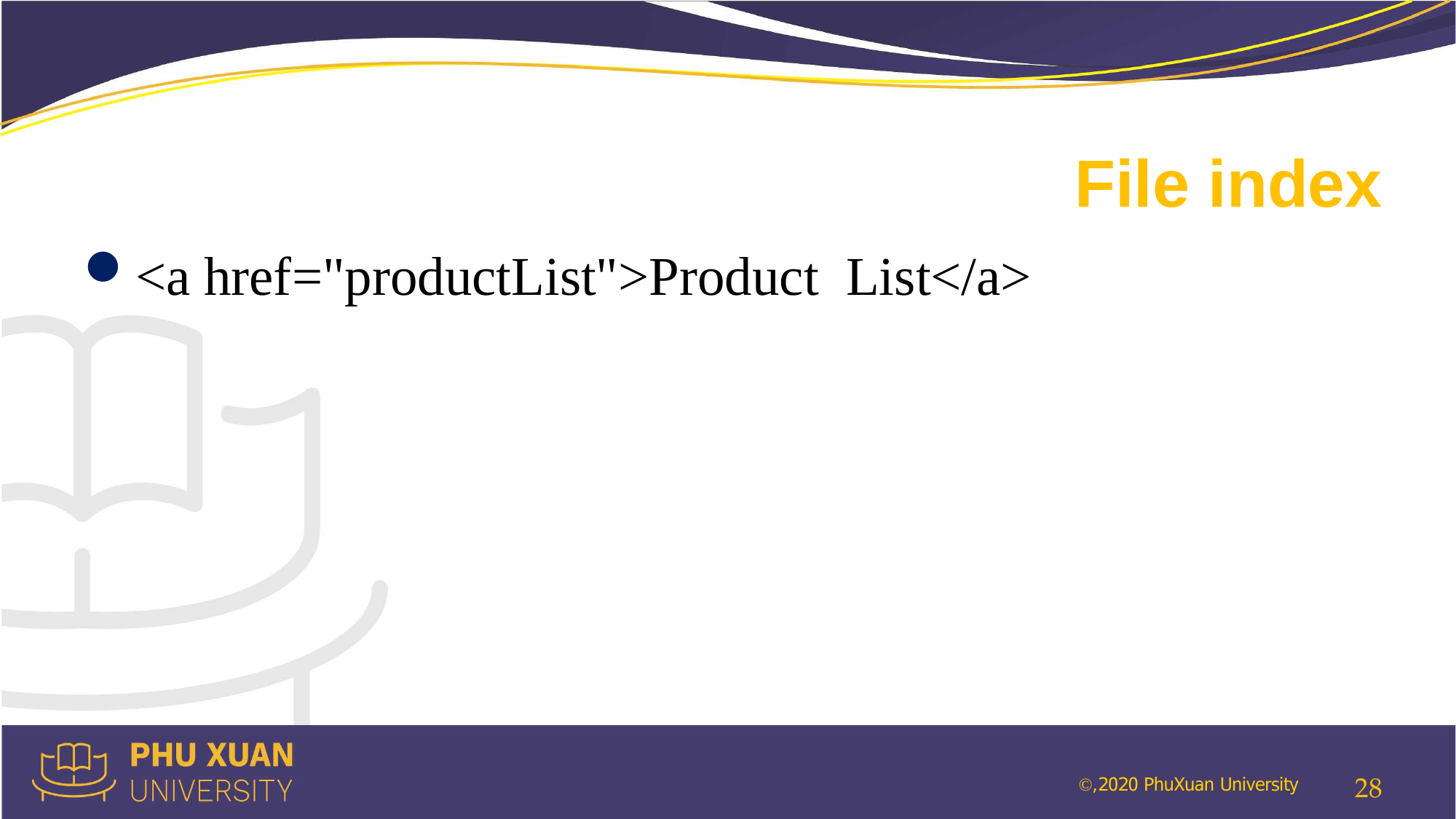

# File index
<a href="productList">Product  List</a>
28